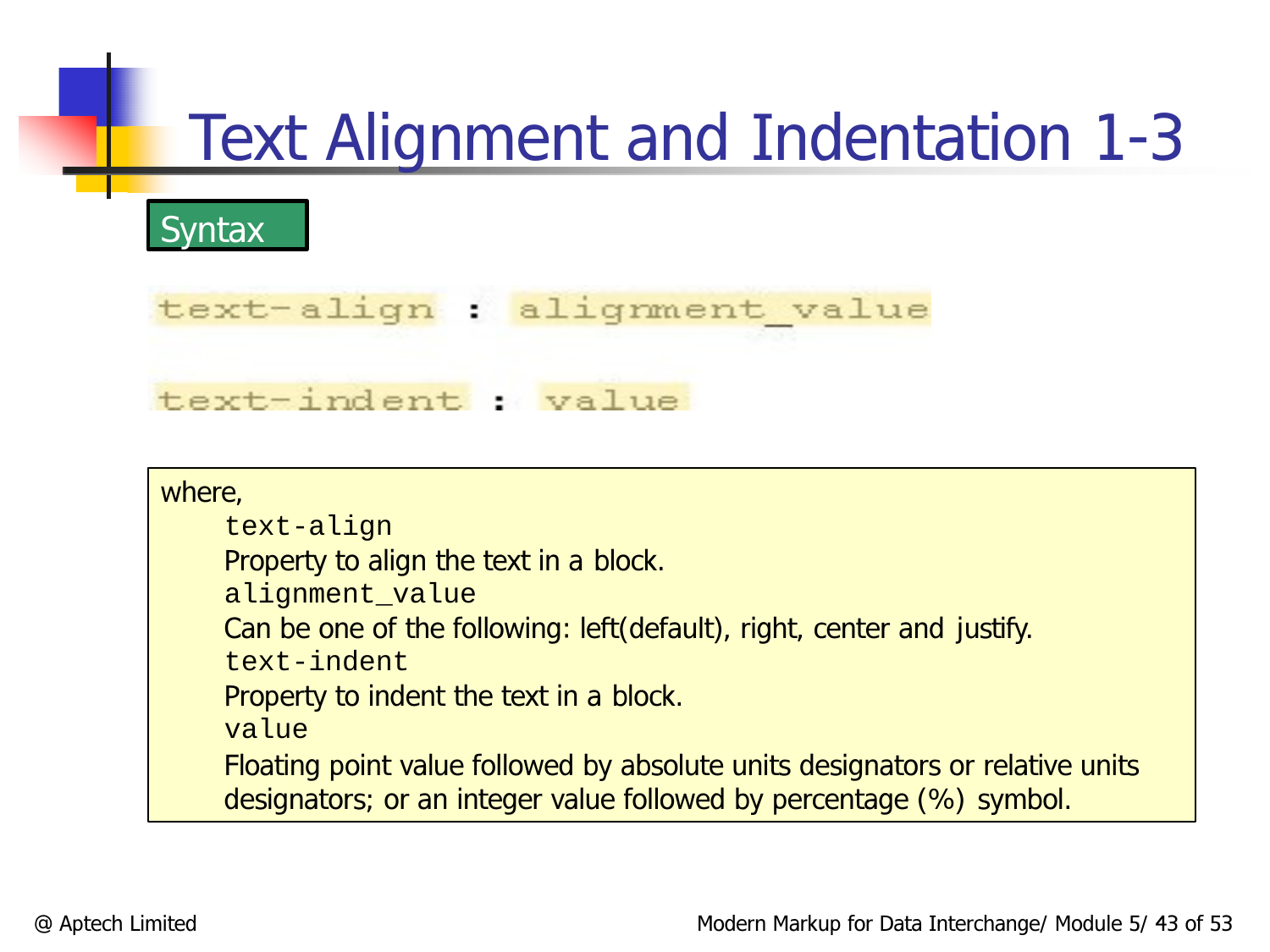

# Text Alignment and Indentation 1-3

Syntax

where,
text-align
Property to align the text in a block.
alignment_value
Can be one of the following: left(default), right, center and justify.
text-indent
Property to indent the text in a block.
value
Floating point value followed by absolute units designators or relative units  designators; or an integer value followed by percentage (%) symbol.
@ Aptech Limited
Modern Markup for Data Interchange/ Module 5/ 43 of 53